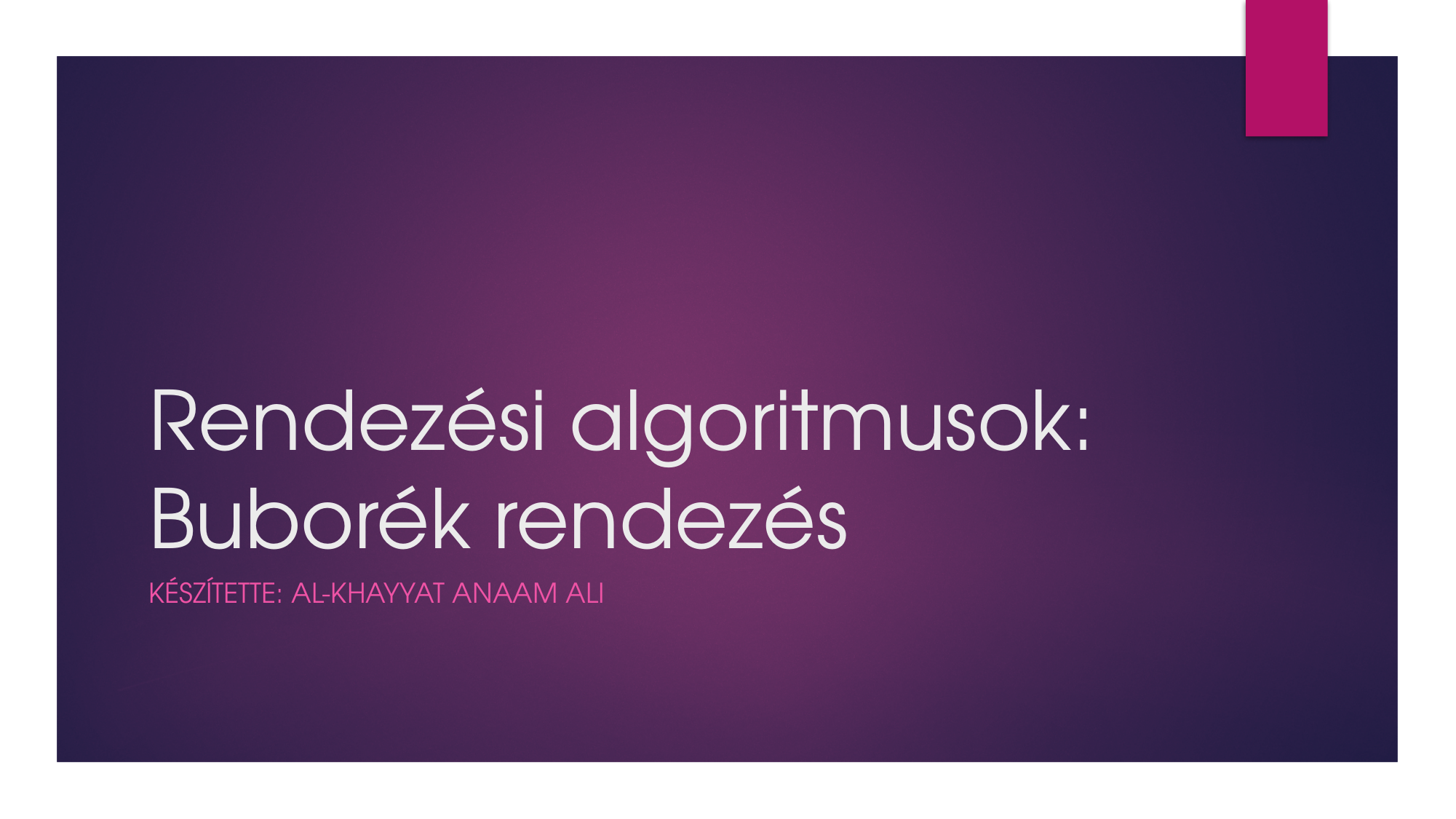

# Rendezési algoritmusok: Buborék rendezés
Készítette: al-khayyat anaam ali